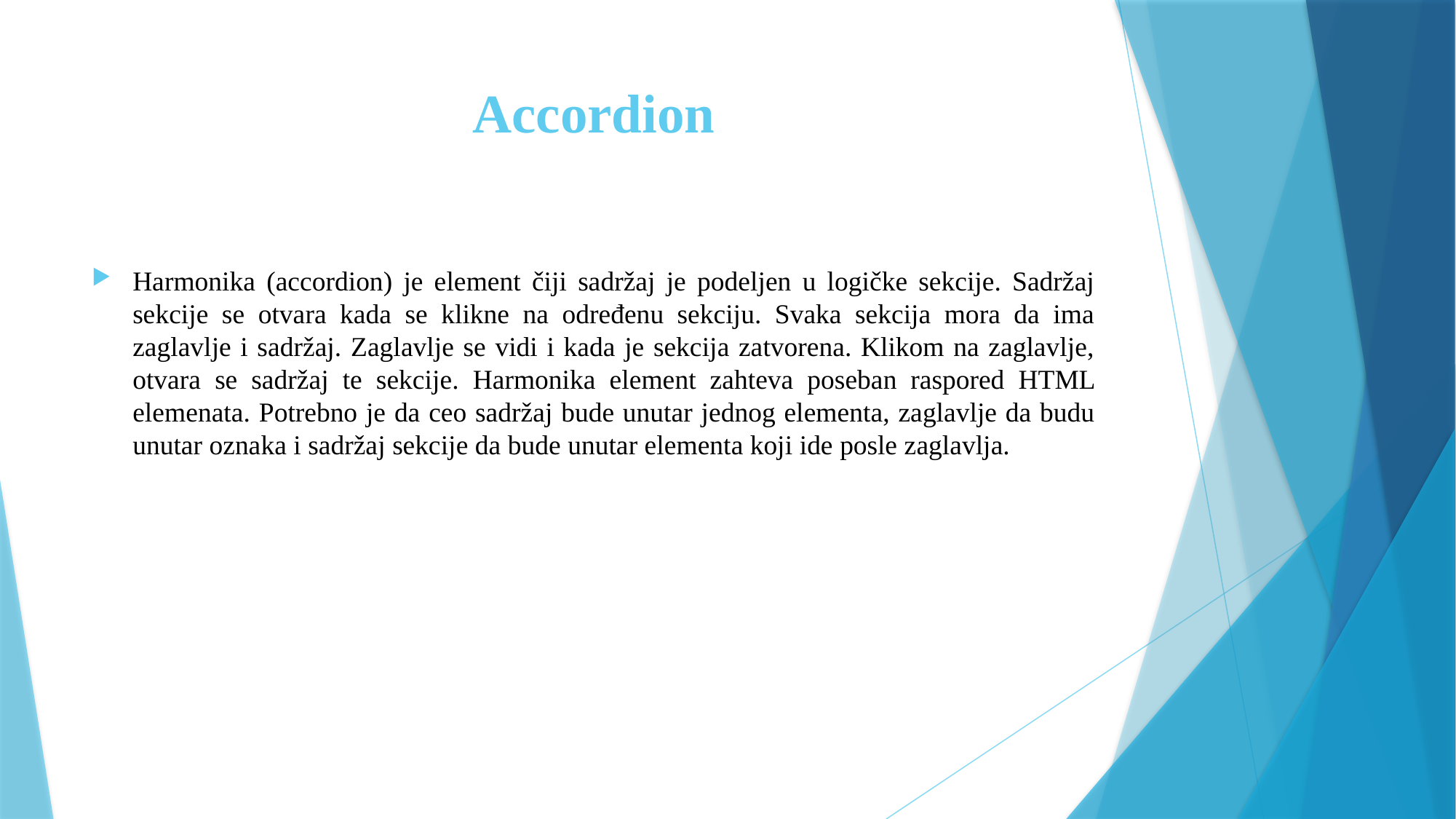

# Accordion
Harmonika (accordion) je element čiji sadržaj je podeljen u logičke sekcije. Sadržaj sekcije se otvara kada se klikne na određenu sekciju. Svaka sekcija mora da ima zaglavlje i sadržaj. Zaglavlje se vidi i kada je sekcija zatvorena. Klikom na zaglavlje, otvara se sadržaj te sekcije. Harmonika element zahteva poseban raspored HTML elemenata. Potrebno je da ceo sadržaj bude unutar jednog elementa, zaglavlje da budu unutar oznaka i sadržaj sekcije da bude unutar elementa koji ide posle zaglavlja.